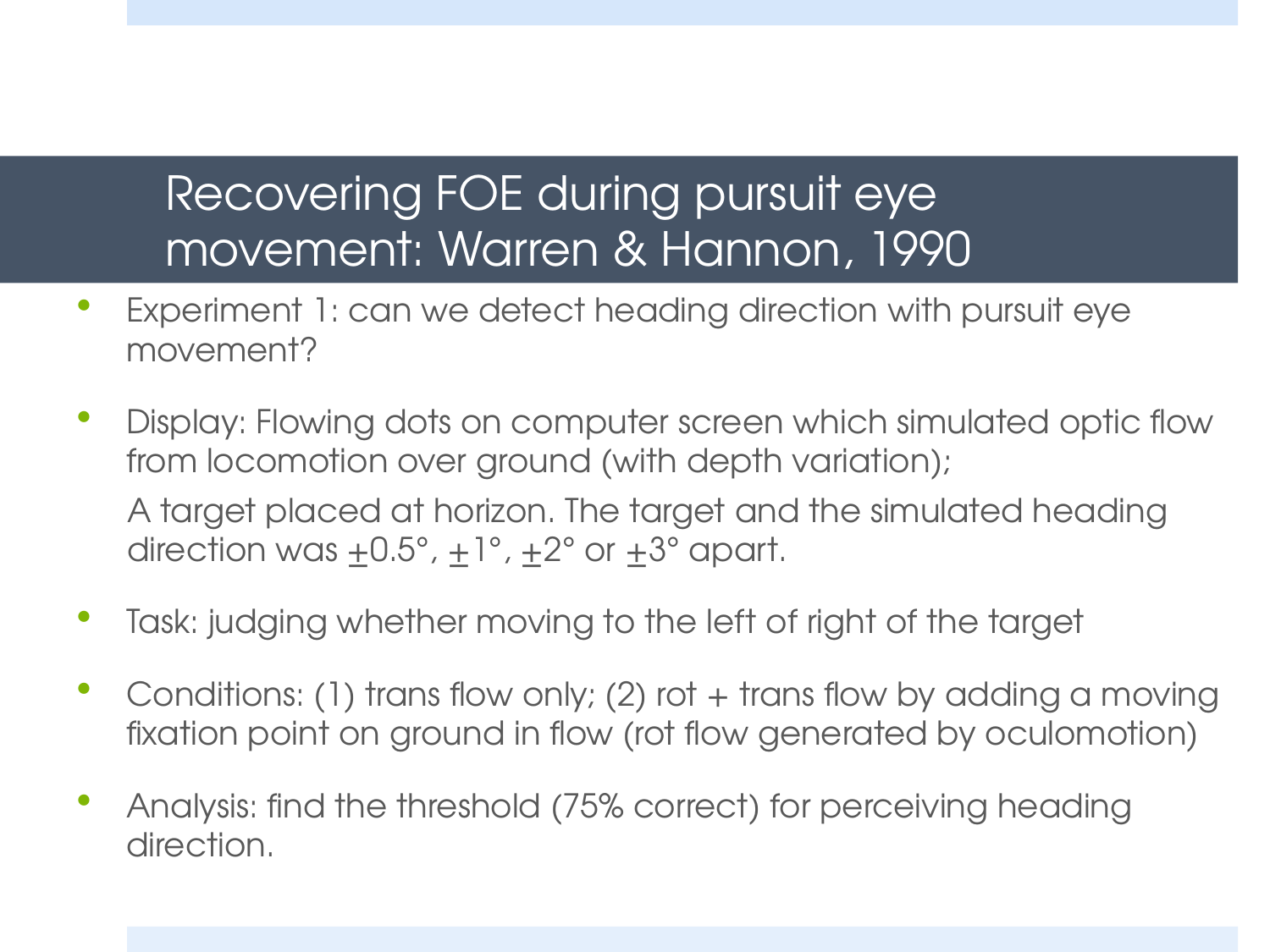

# Recovering FOE during pursuit eye movement: Warren & Hannon, 1990
Experiment 1: can we detect heading direction with pursuit eye movement?
Display: Flowing dots on computer screen which simulated optic flow from locomotion over ground (with depth variation);
A target placed at horizon. The target and the simulated heading direction was ±0.5°, ±1°, ±2° or ±3° apart.
Task: judging whether moving to the left of right of the target
Conditions: (1) trans flow only; (2) rot + trans flow by adding a moving fixation point on ground in flow (rot flow generated by oculomotion)
Analysis: find the threshold (75% correct) for perceiving heading direction.